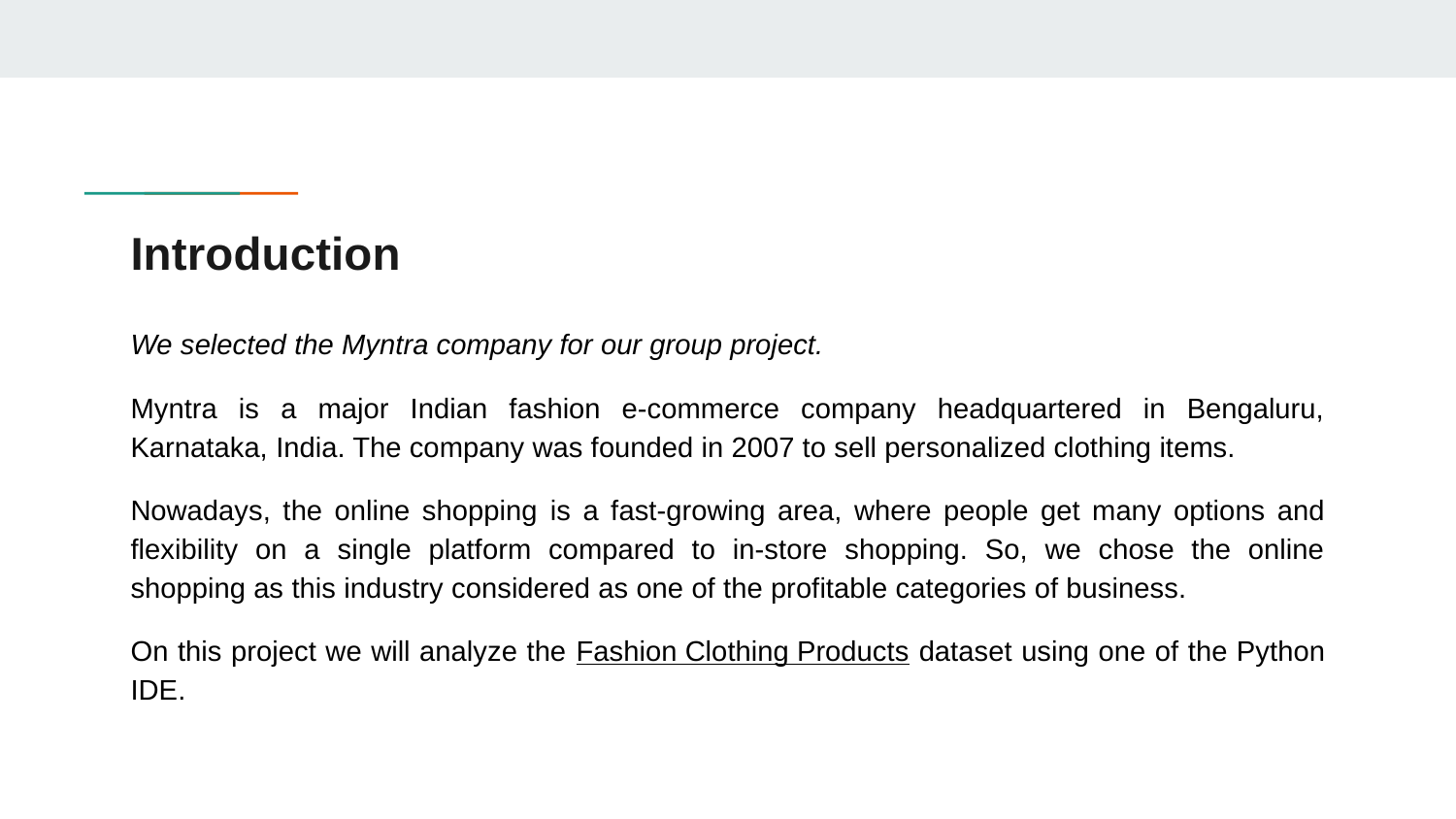

# Introduction
We selected the Myntra company for our group project.
Myntra is a major Indian fashion e-commerce company headquartered in Bengaluru, Karnataka, India. The company was founded in 2007 to sell personalized clothing items.
Nowadays, the online shopping is a fast-growing area, where people get many options and flexibility on a single platform compared to in-store shopping. So, we chose the online shopping as this industry considered as one of the profitable categories of business.
On this project we will analyze the Fashion Clothing Products dataset using one of the Python IDE.